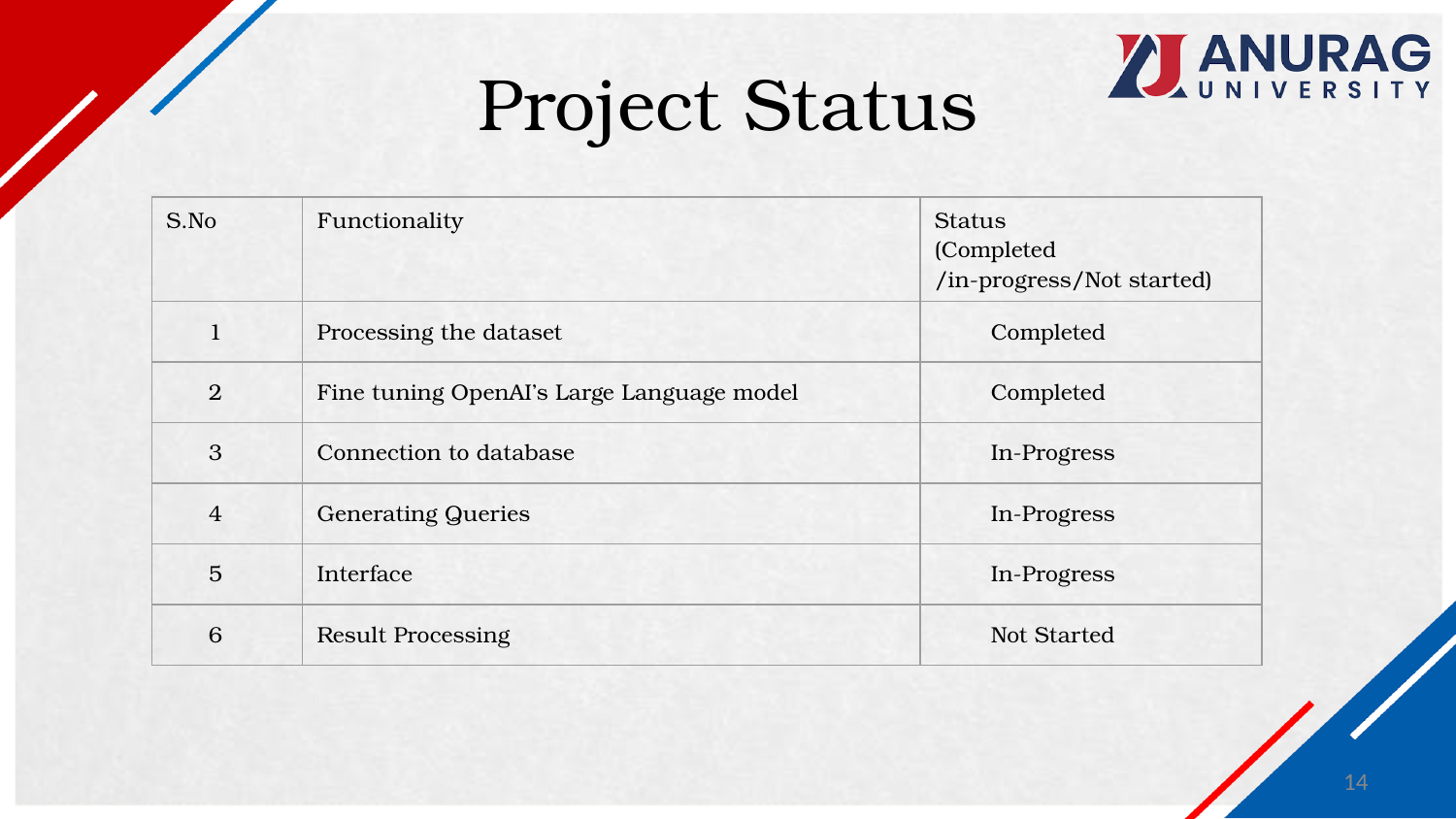

# Project Status

| S.No | Functionality | Status (Completed /in-progress/Not started) |
| --- | --- | --- |
| 1 | Processing the dataset | Completed |
| 2 | Fine tuning OpenAI’s Large Language model | Completed |
| 3 | Connection to database | In-Progress |
| 4 | Generating Queries | In-Progress |
| 5 | Interface | In-Progress |
| 6 | Result Processing | Not Started |
14